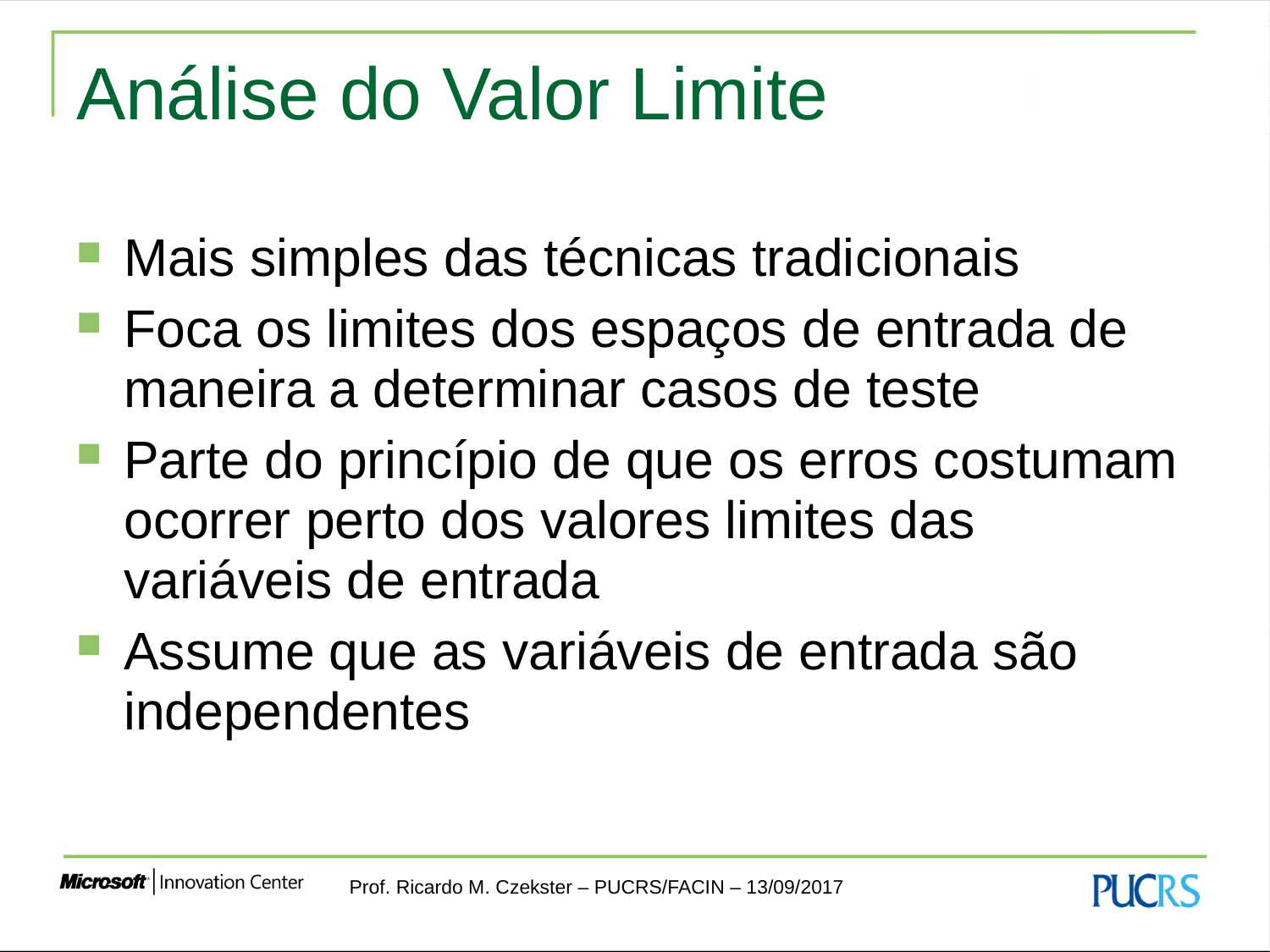

# Análise do Valor Limite
Mais simples das técnicas tradicionais
Foca os limites dos espaços de entrada de maneira a determinar casos de teste
Parte do princípio de que os erros costumam ocorrer perto dos valores limites das variáveis de entrada
Assume que as variáveis de entrada são independentes